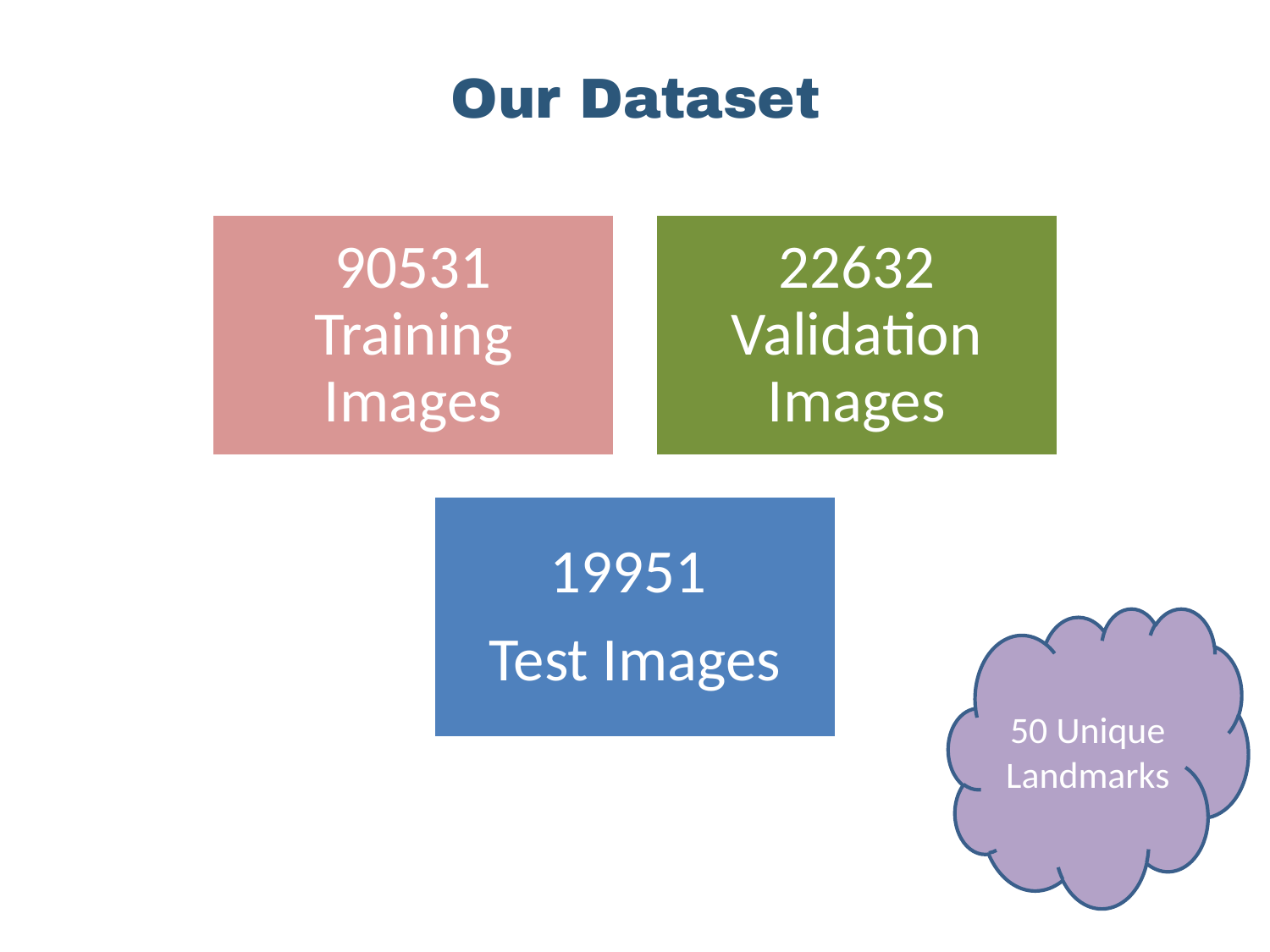

Our Dataset

90531 Training Images
22632 Validation Images
19951
Test Images
50 Unique Landmarks